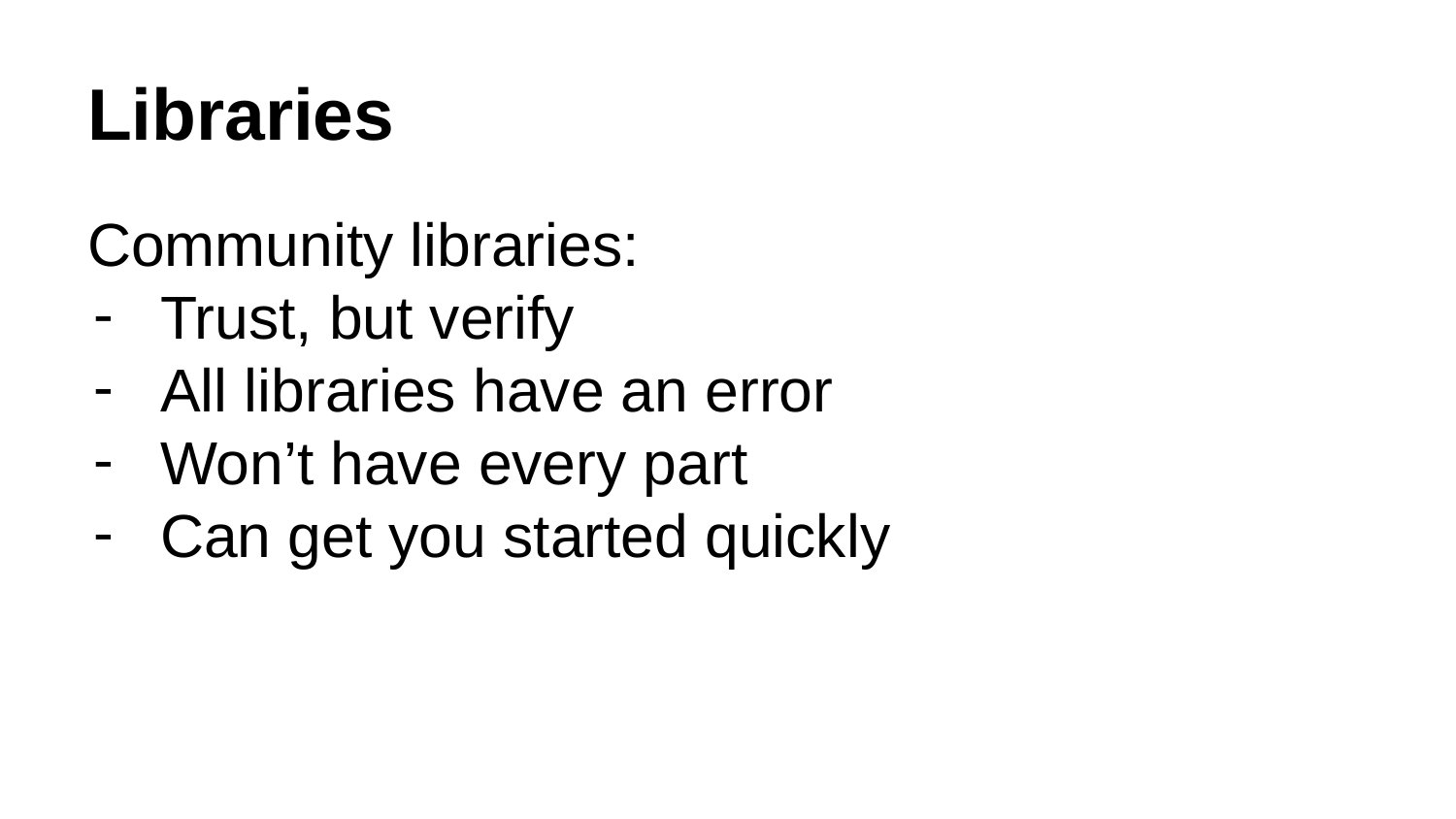

# Libraries
Community libraries:
Trust, but verify
All libraries have an error
Won’t have every part
Can get you started quickly